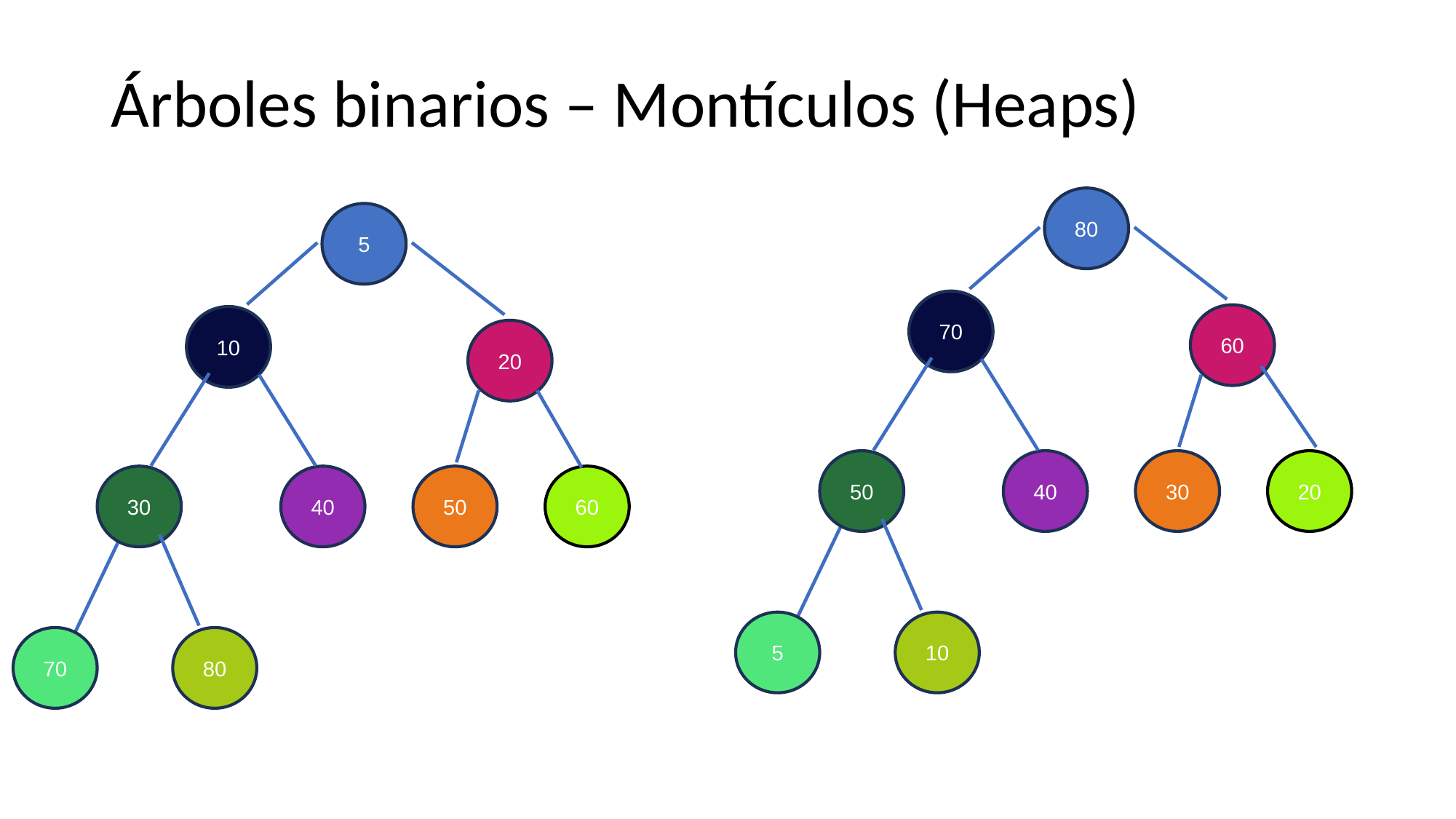

# Árboles binarios – Montículos (Heaps)
80
5
70
60
10
20
40
30
20
50
40
50
60
30
5
10
70
80